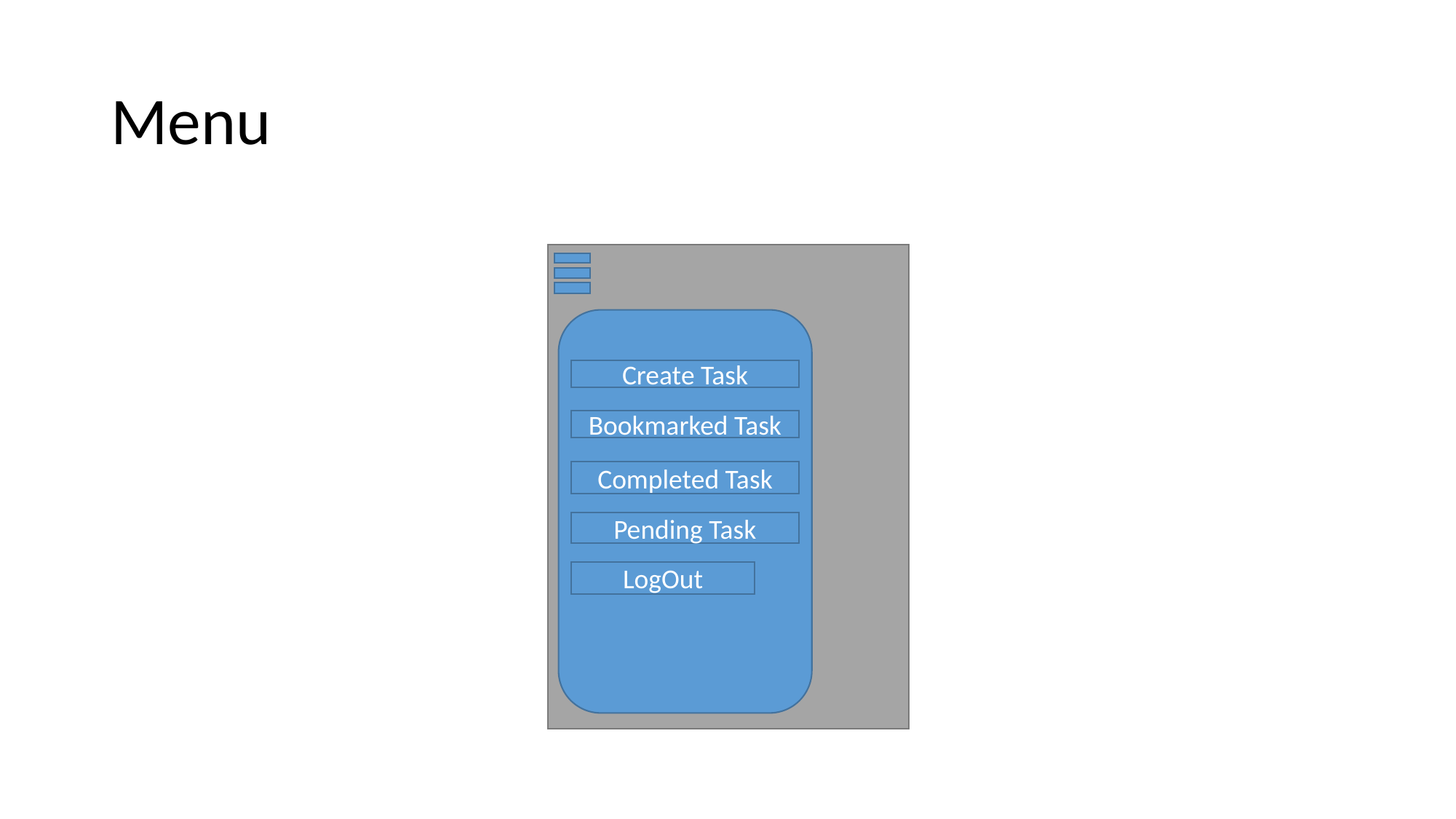

# Menu

Create Task
Bookmarked Task
Completed Task
Pending Task
LogOut